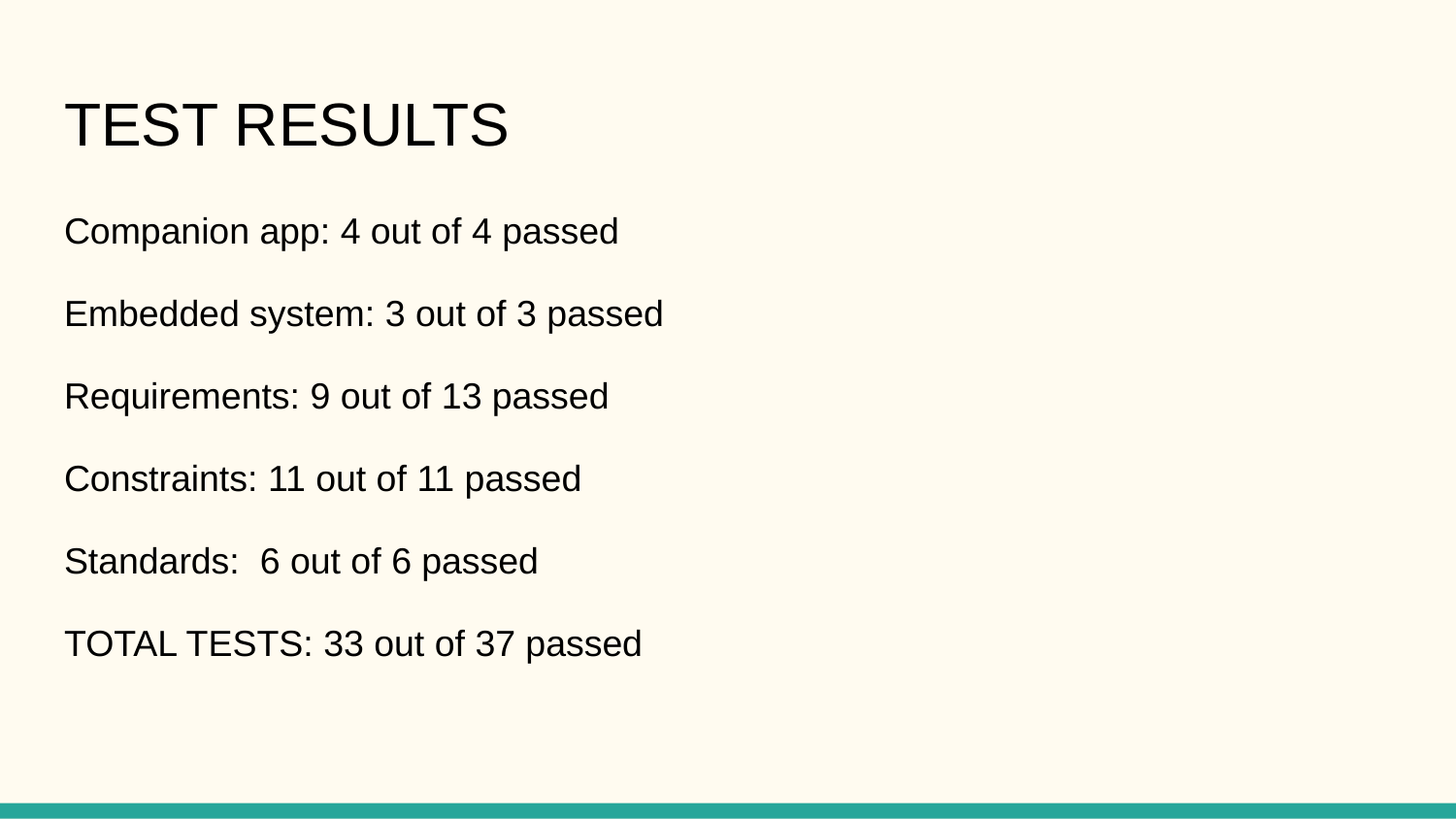

# TEST RESULTS
Companion app: 4 out of 4 passed
Embedded system: 3 out of 3 passed
Requirements: 9 out of 13 passed
Constraints: 11 out of 11 passed
Standards:  6 out of 6 passed
TOTAL TESTS: 33 out of 37 passed